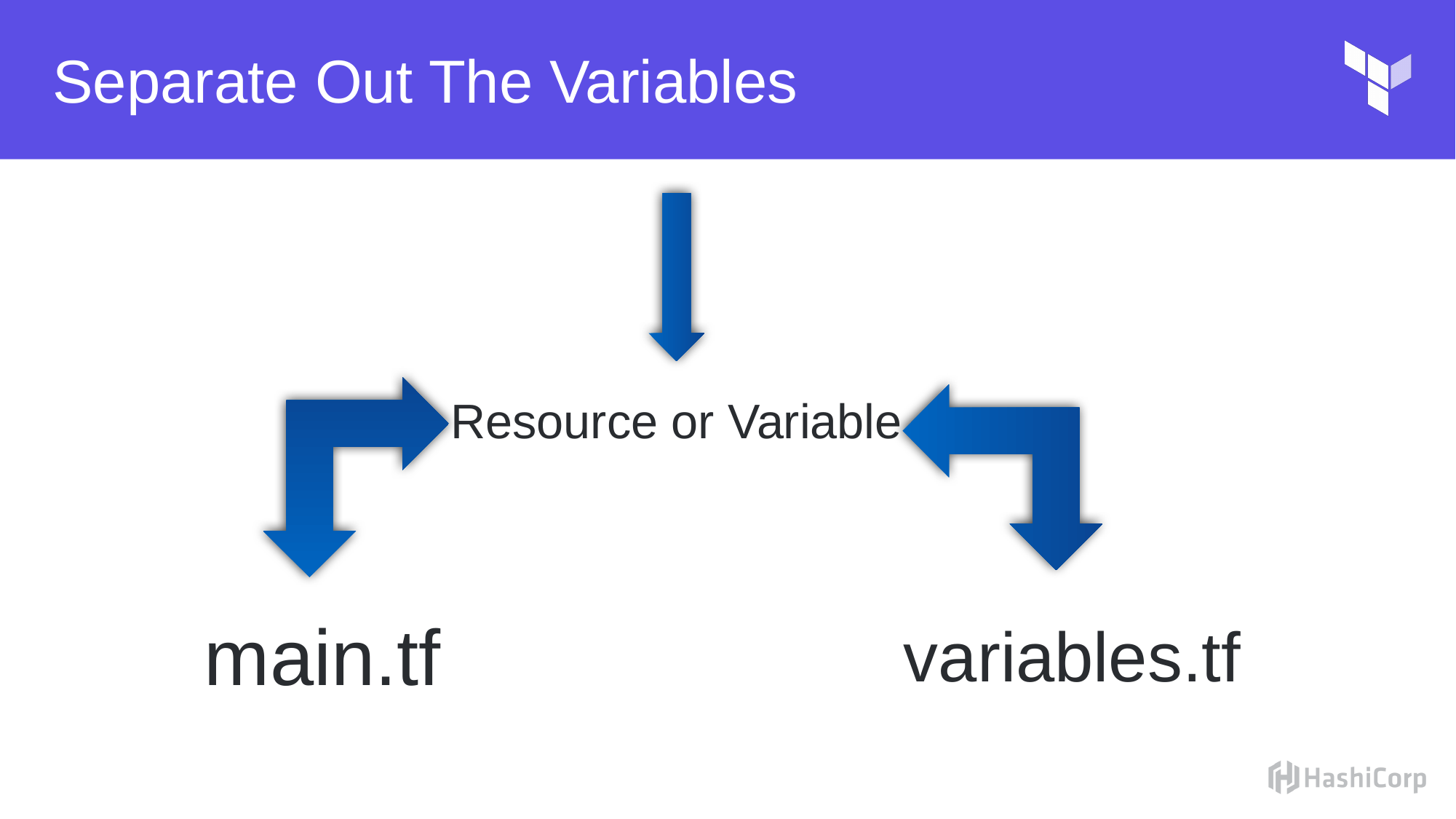

# Separate Out The Variables

Resource or Variable
main.tf
variables.tf